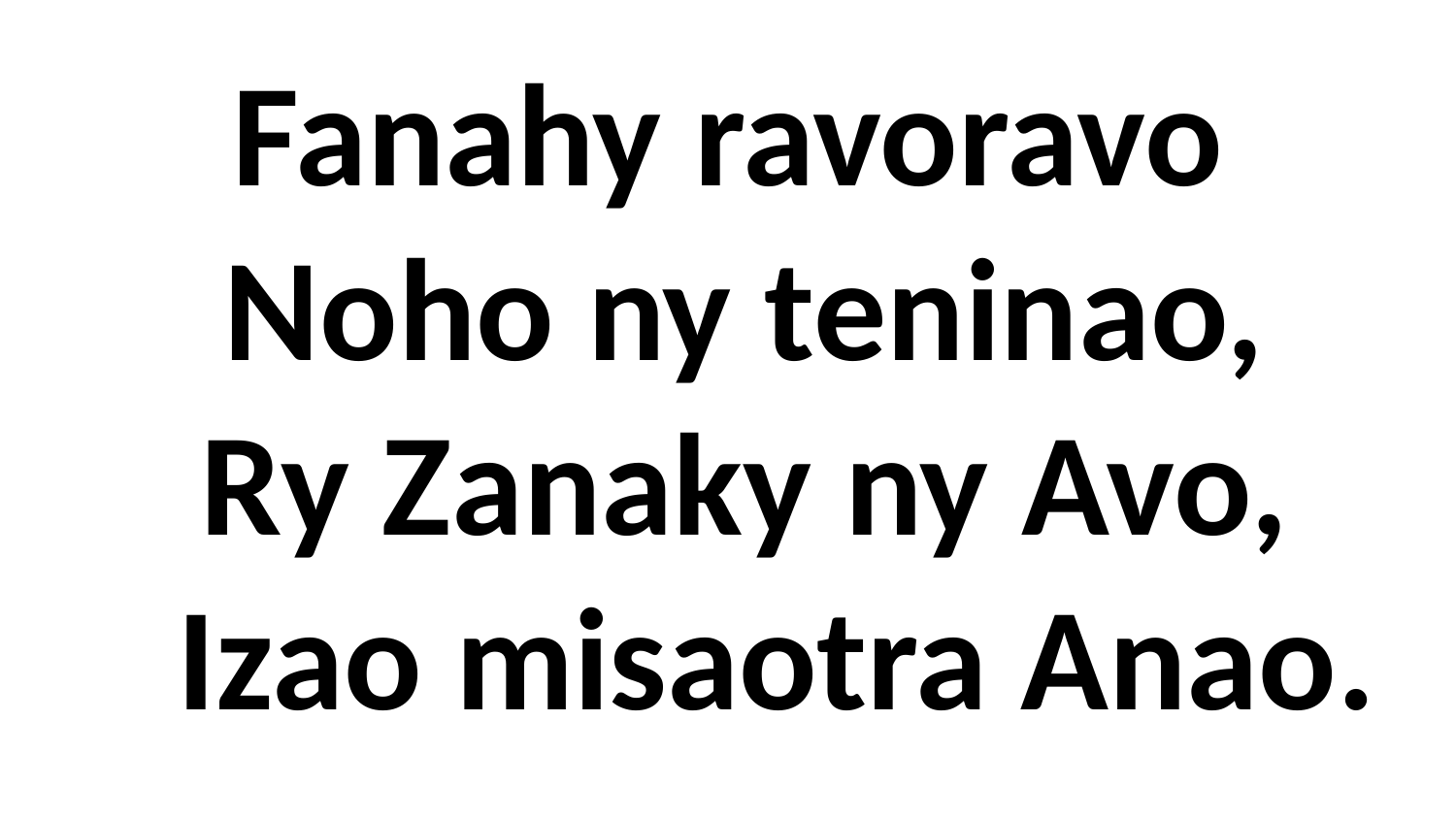

Fanahy ravoravo
 Noho ny teninao,
 Ry Zanaky ny Avo,
   Izao misaotra Anao.